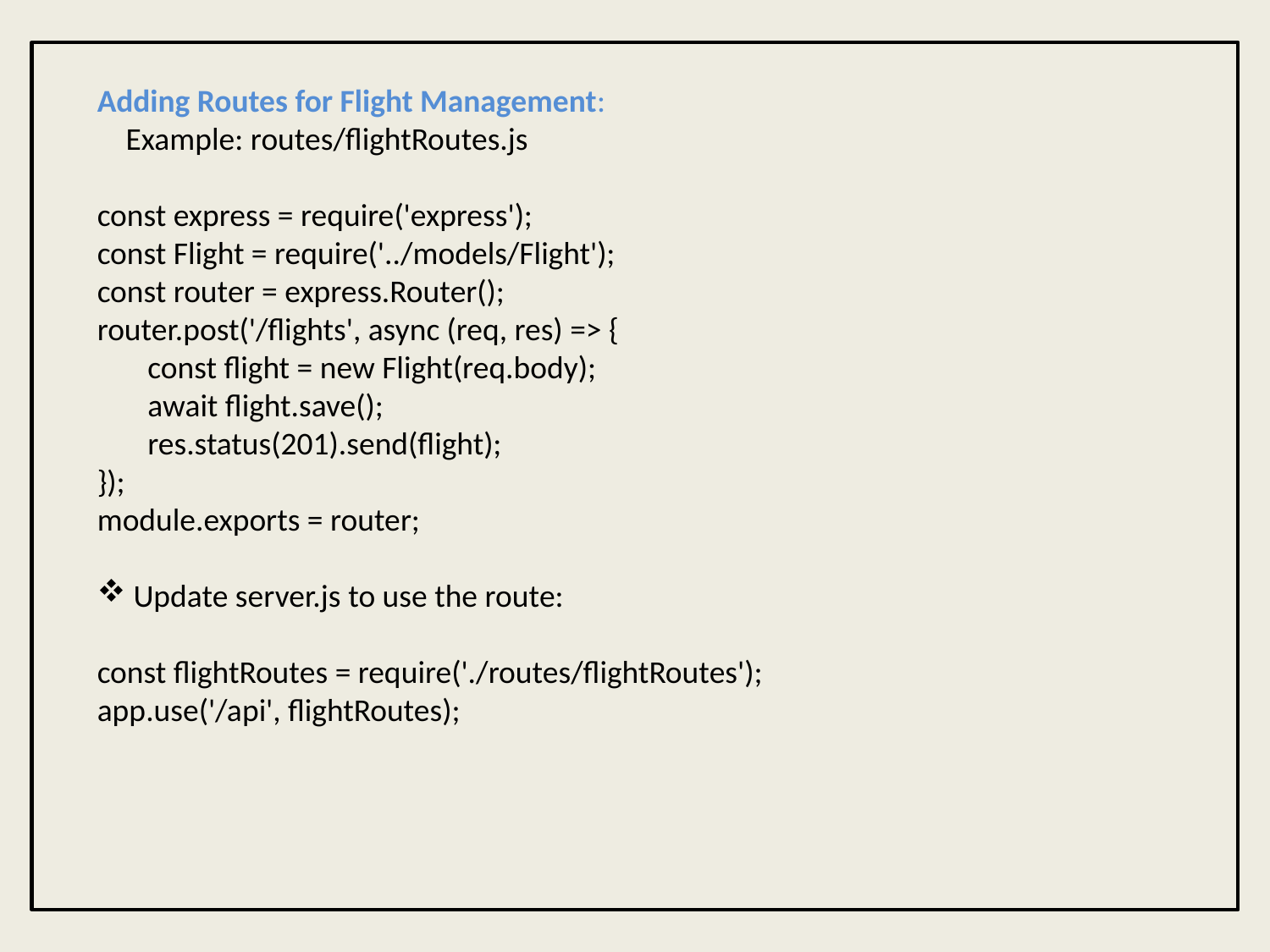

Adding Routes for Flight Management:
    Example: routes/flightRoutes.js

const express = require('express');
const Flight = require('../models/Flight');
const router = express.Router();
router.post('/flights', async (req, res) => {
       const flight = new Flight(req.body);
       await flight.save();
       res.status(201).send(flight);
});
module.exports = router;

 Update server.js to use the route:

const flightRoutes = require('./routes/flightRoutes');
app.use('/api', flightRoutes);